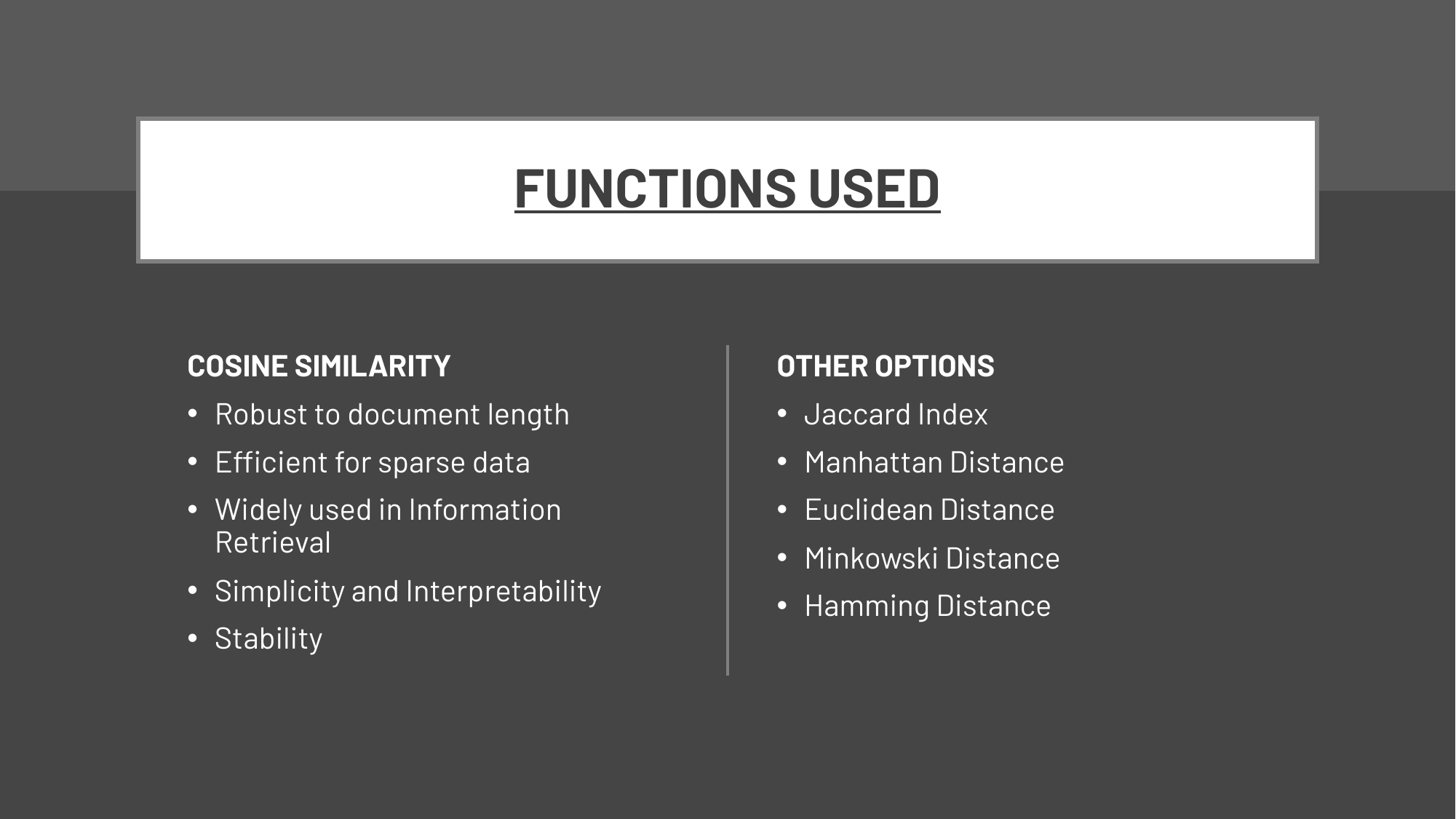

# FUNCTIONS USED
COSINE SIMILARITY
Robust to document length
Efficient for sparse data
Widely used in Information Retrieval
Simplicity and Interpretability
Stability
OTHER OPTIONS
Jaccard Index
Manhattan Distance
Euclidean Distance
Minkowski Distance
Hamming Distance